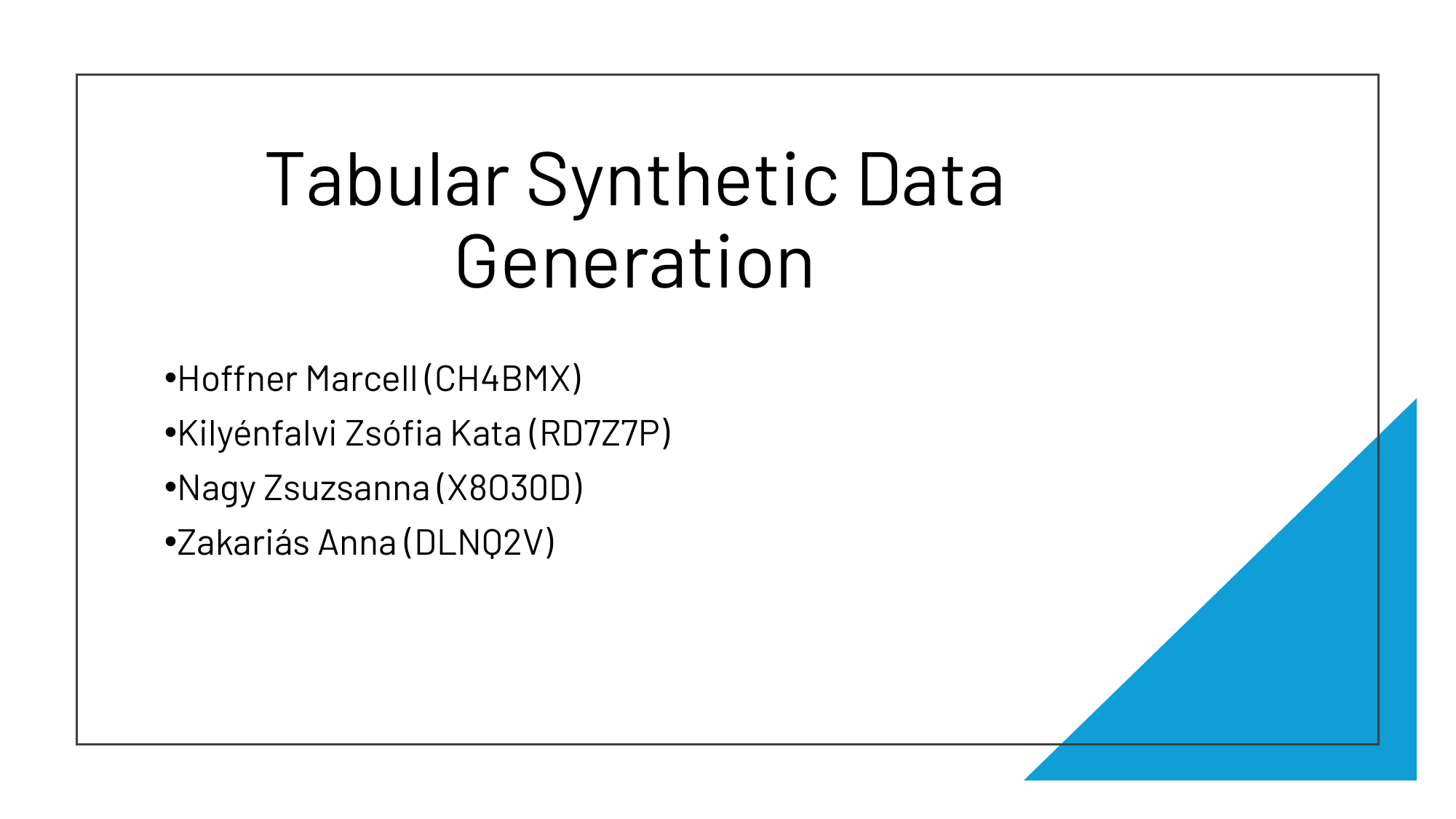

# Tabular Synthetic Data Generation
Hoffner Marcell (CH4BMX)
Kilyénfalvi Zsófia Kata (RD7Z7P)
Nagy Zsuzsanna (X8O30D)
Zakariás Anna (DLNQ2V)